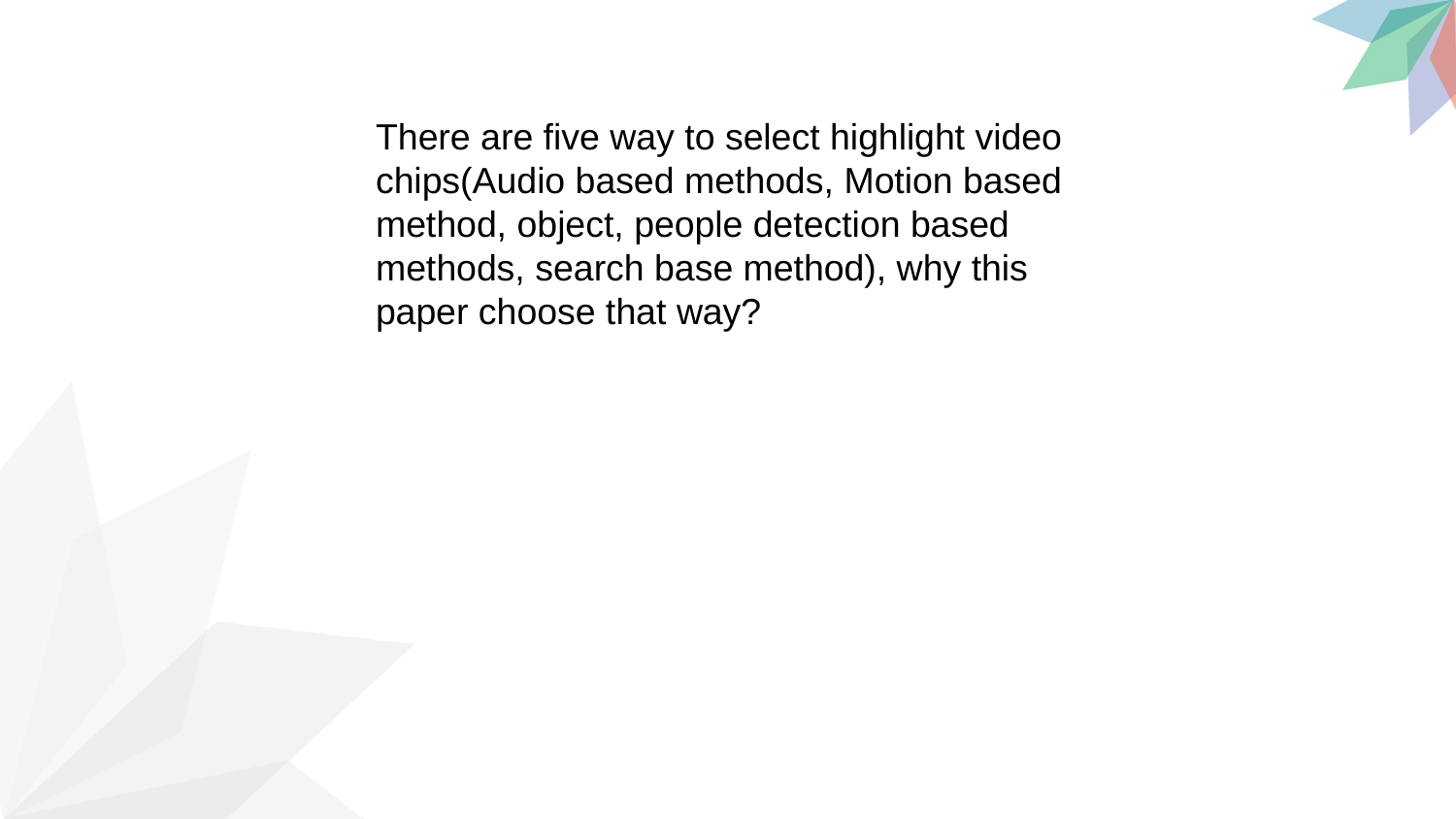

There are five way to select highlight video chips(Audio based methods, Motion based method, object, people detection based methods, search base method), why this paper choose that way?